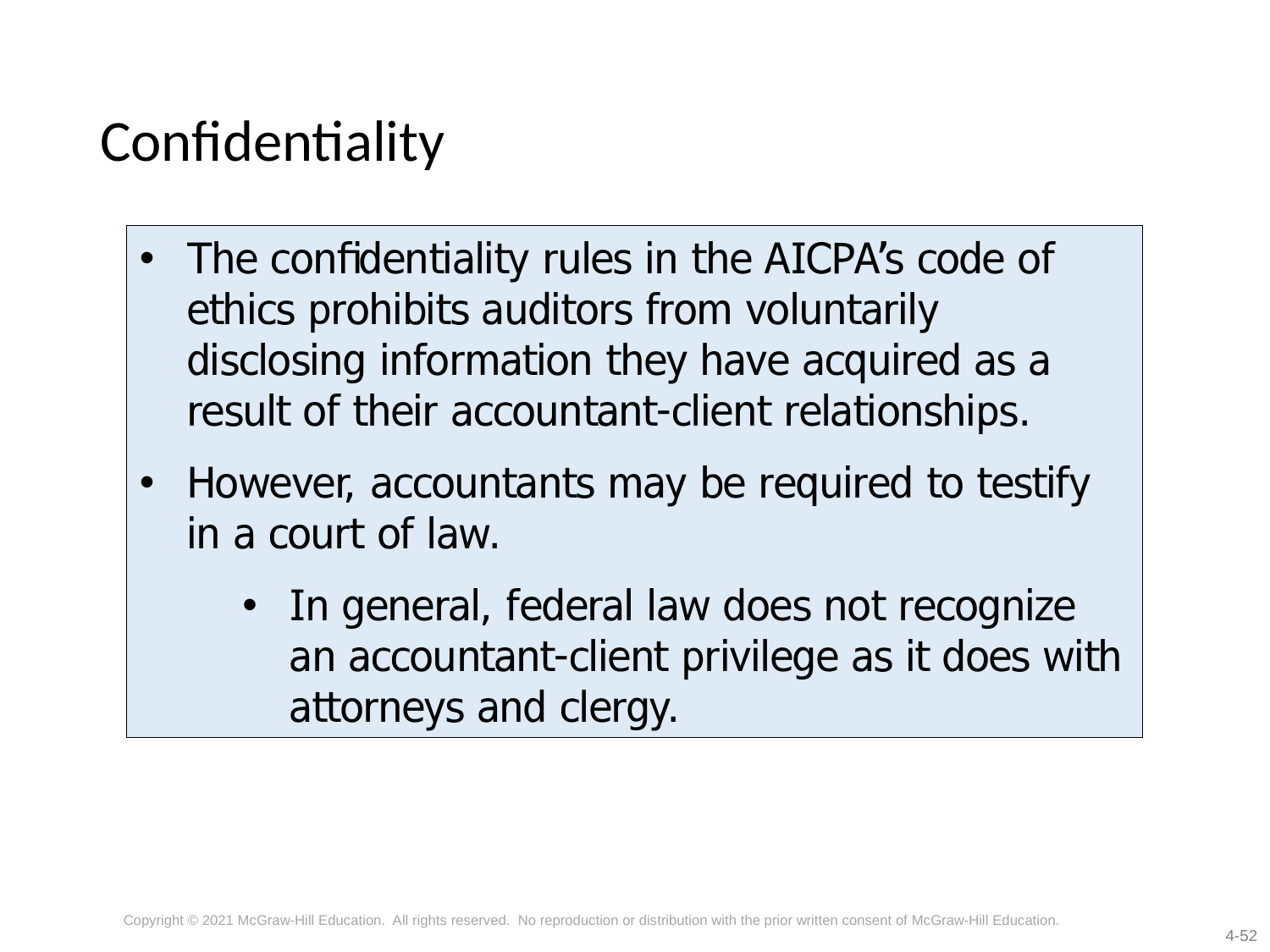

# Confidentiality
The confidentiality rules in the AICPA’s code of ethics prohibits auditors from voluntarily disclosing information they have acquired as a result of their accountant-client relationships.
However, accountants may be required to testify in a court of law.
In general, federal law does not recognize an accountant-client privilege as it does with attorneys and clergy.